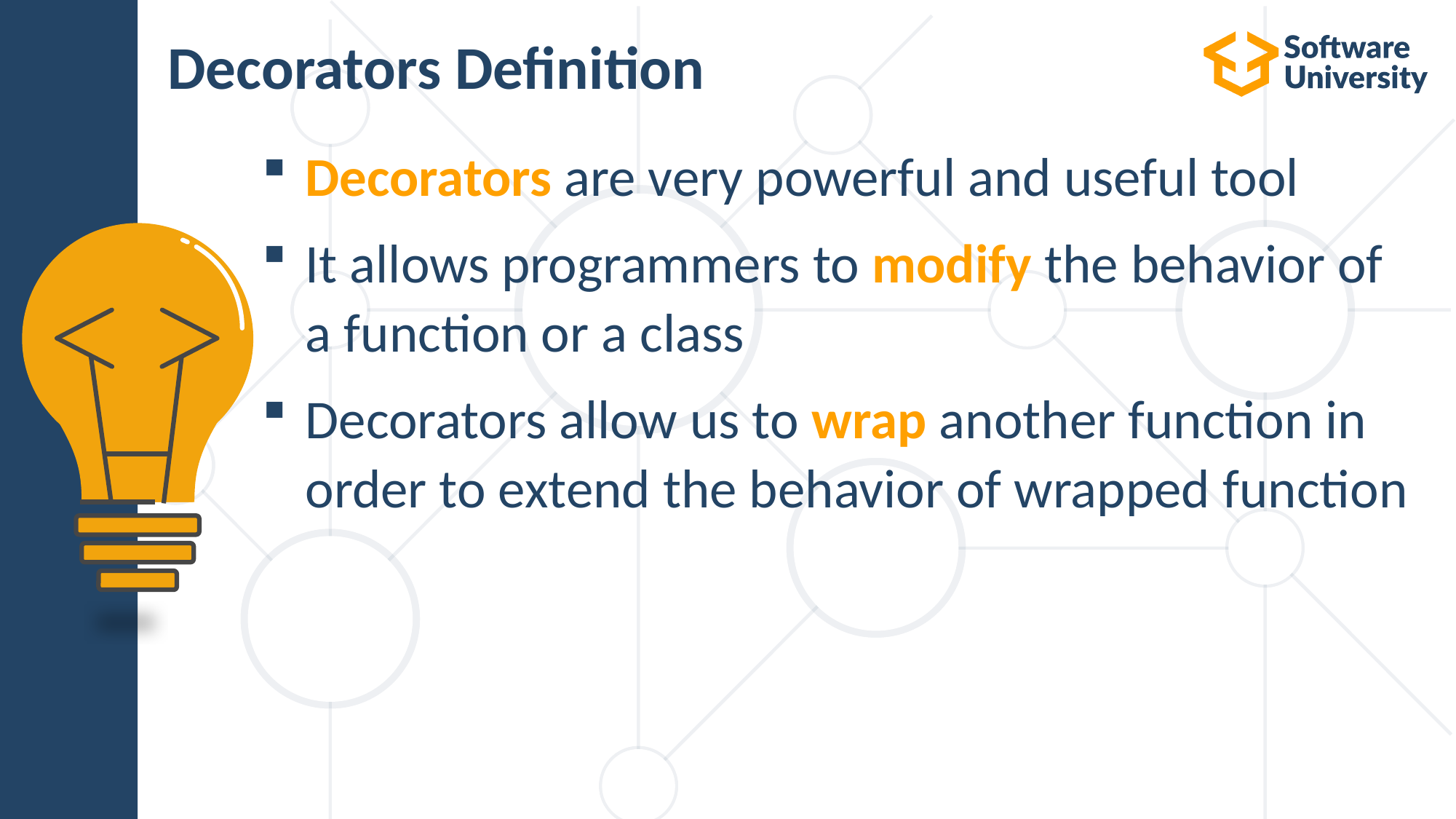

# Decorators Definition
Decorators are very powerful and useful tool
It allows programmers to modify the behavior of a function or a class
Decorators allow us to wrap another function in order to extend the behavior of wrapped function